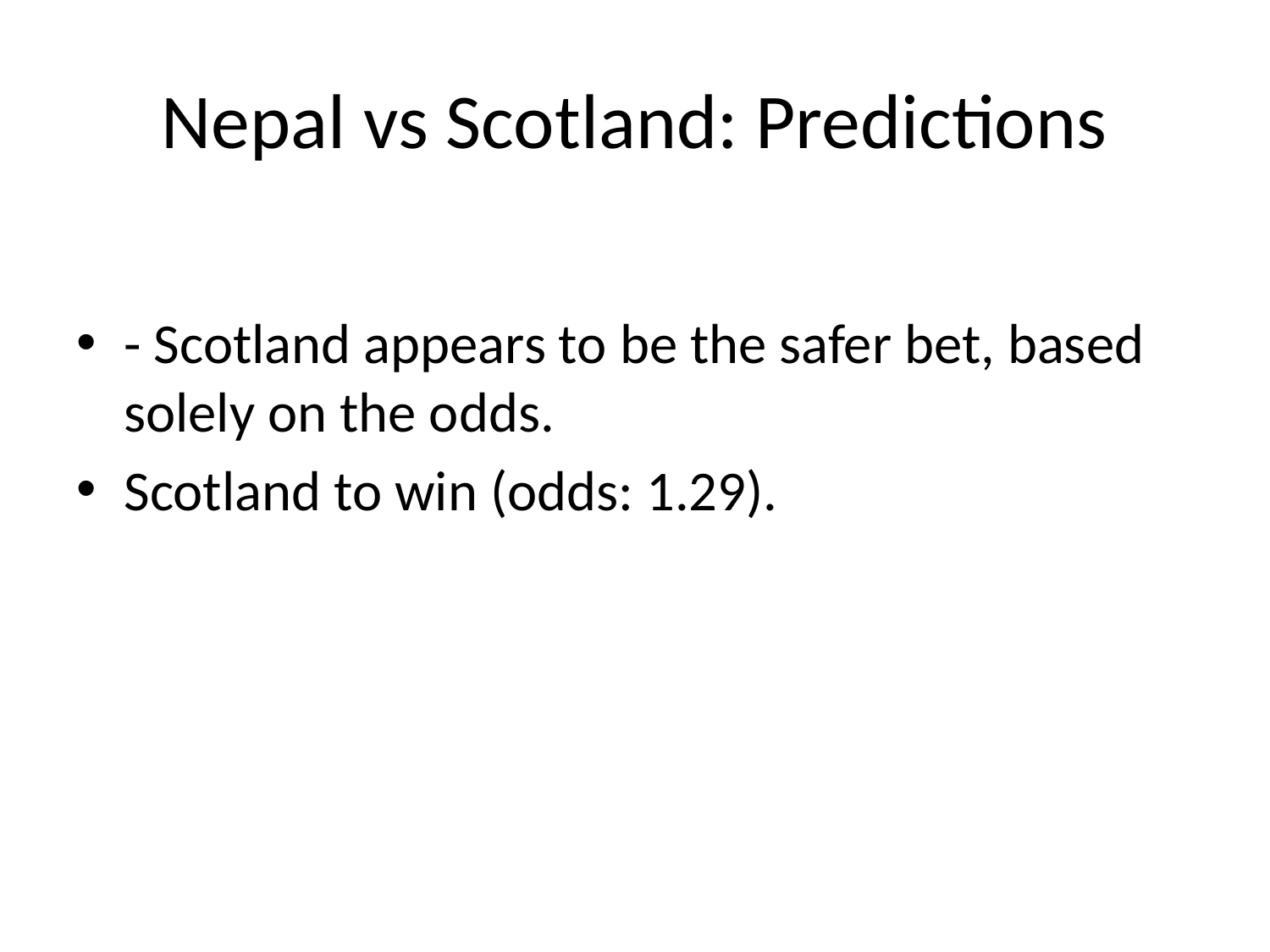

# Nepal vs Scotland: Predictions

- Scotland appears to be the safer bet, based solely on the odds.
Scotland to win (odds: 1.29).